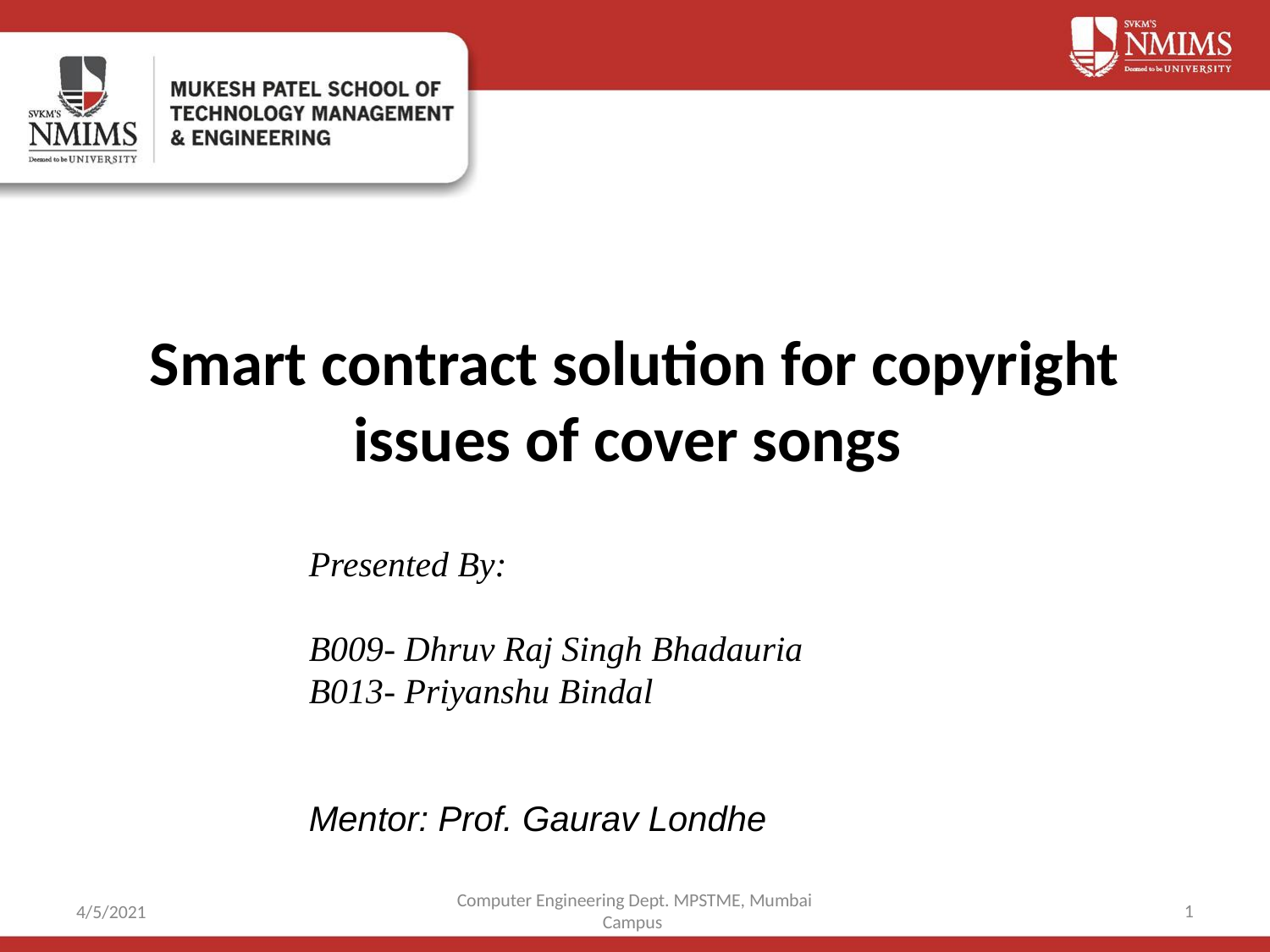

# Smart contract solution for copyright issues of cover songs
Presented By:

B009- Dhruv Raj Singh Bhadauria
B013- Priyanshu Bindal

Mentor: Prof. Gaurav Londhe

Computer Engineering Dept. MPSTME, Mumbai Campus
1
4/5/2021